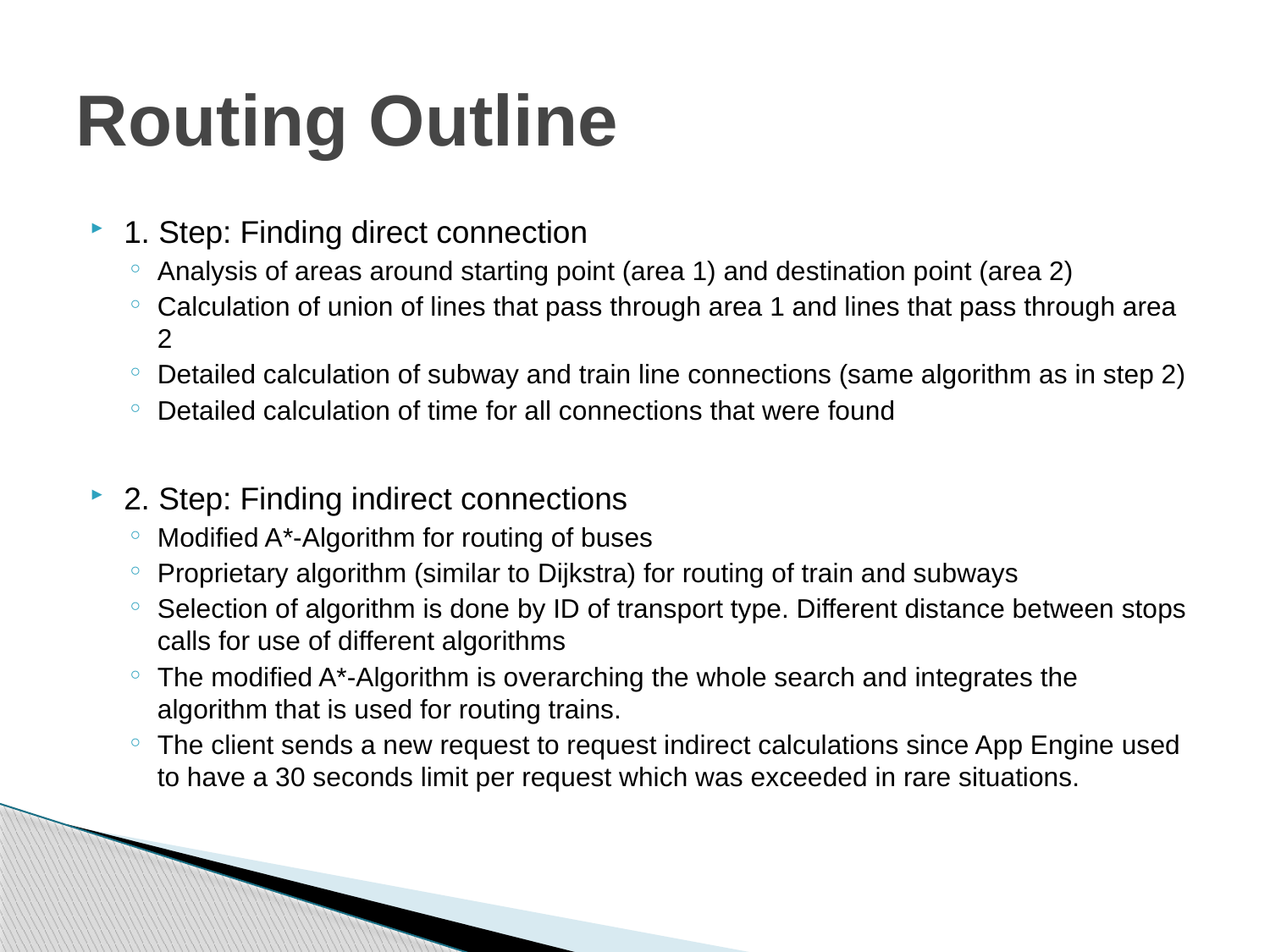

# Routing Outline
1. Step: Finding direct connection
Analysis of areas around starting point (area 1) and destination point (area 2)
Calculation of union of lines that pass through area 1 and lines that pass through area 2
Detailed calculation of subway and train line connections (same algorithm as in step 2)
Detailed calculation of time for all connections that were found

2. Step: Finding indirect connections
Modified A*-Algorithm for routing of buses
Proprietary algorithm (similar to Dijkstra) for routing of train and subways
Selection of algorithm is done by ID of transport type. Different distance between stops calls for use of different algorithms
The modified A*-Algorithm is overarching the whole search and integrates the algorithm that is used for routing trains.
The client sends a new request to request indirect calculations since App Engine used to have a 30 seconds limit per request which was exceeded in rare situations.